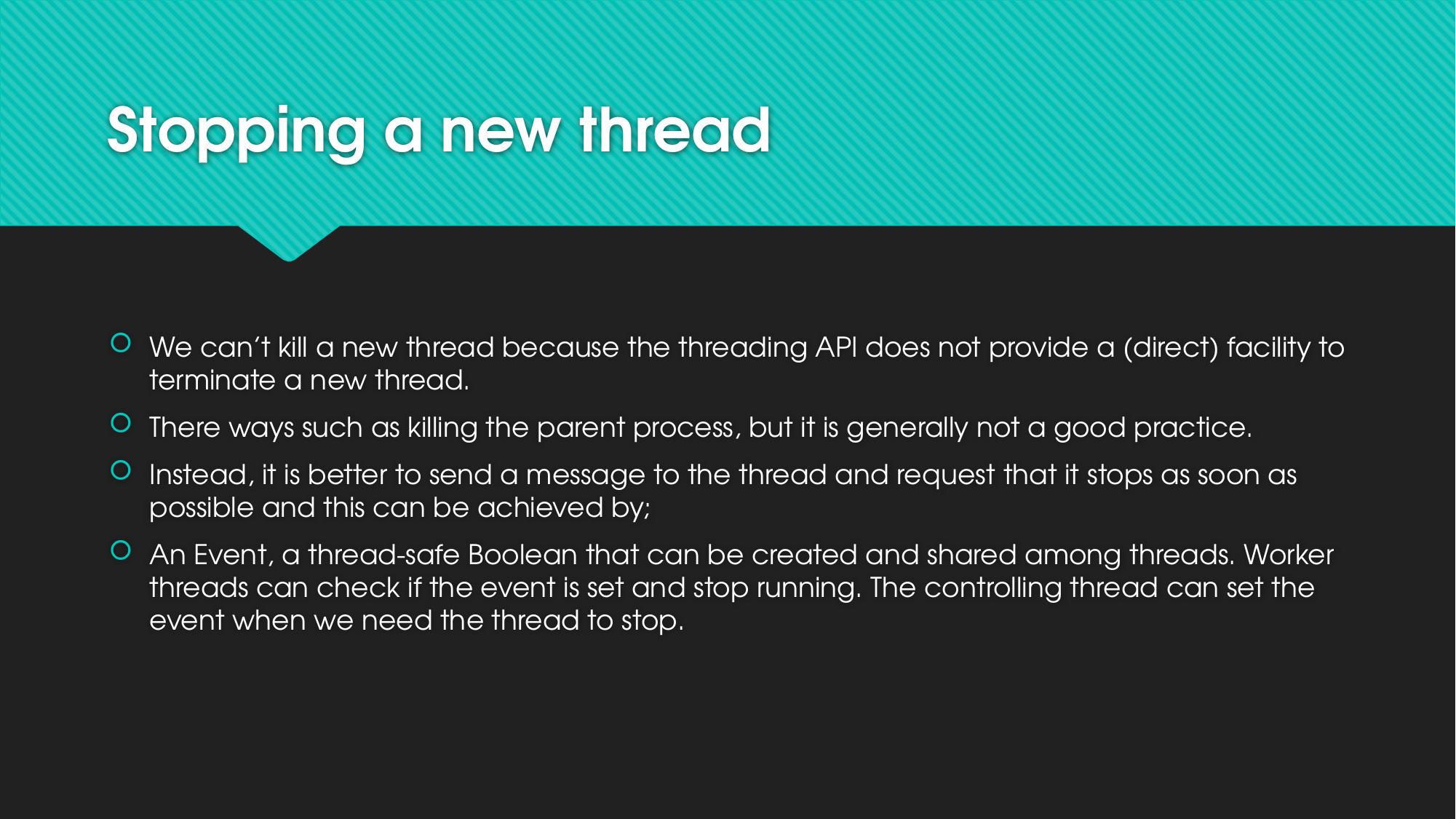

# Stopping a new thread
We can’t kill a new thread because the threading API does not provide a (direct) facility to terminate a new thread.
There ways such as killing the parent process, but it is generally not a good practice.
Instead, it is better to send a message to the thread and request that it stops as soon as possible and this can be achieved by;
An Event, a thread-safe Boolean that can be created and shared among threads. Worker threads can check if the event is set and stop running. The controlling thread can set the event when we need the thread to stop.